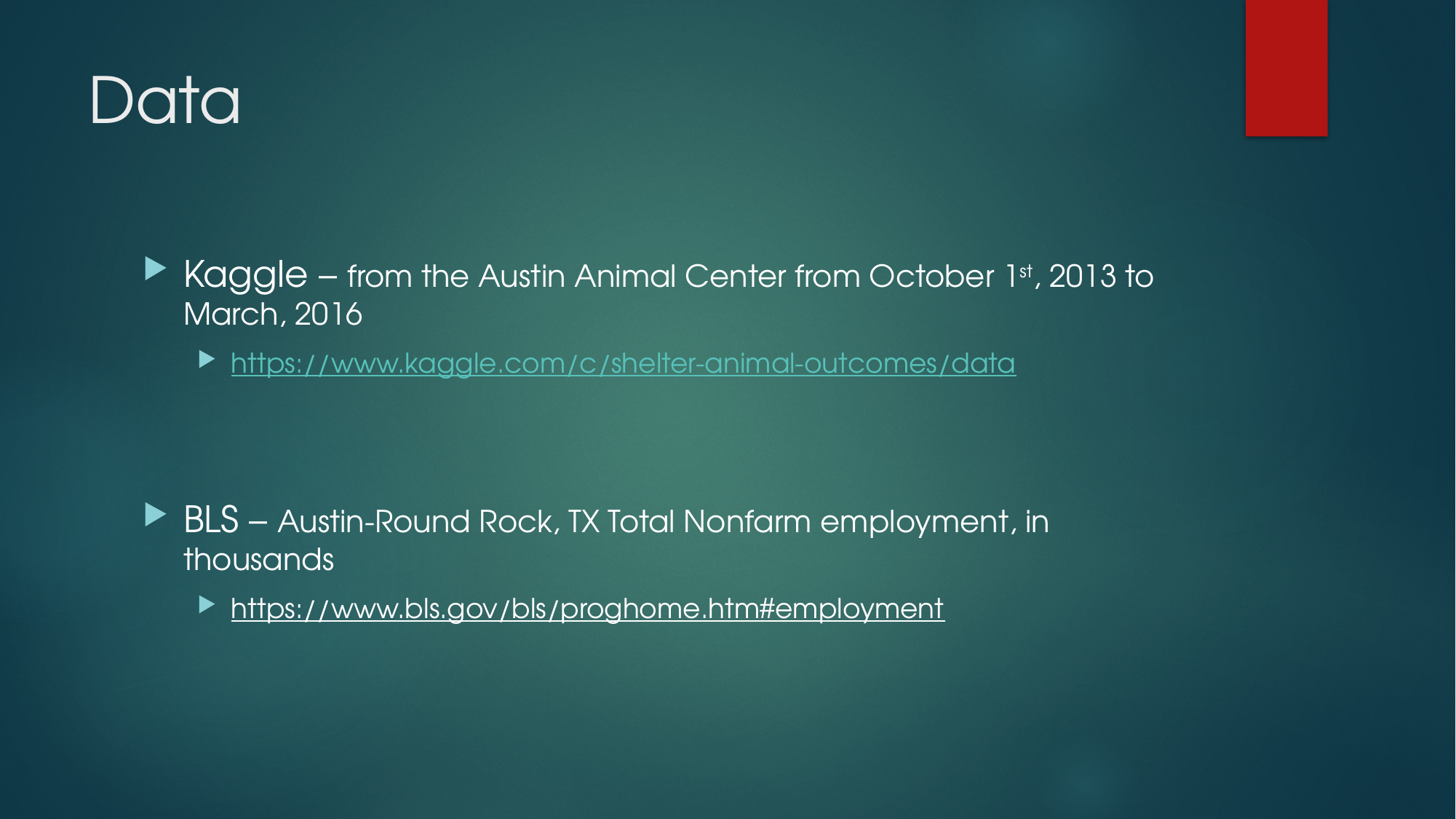

# Data
Kaggle – from the Austin Animal Center from October 1st, 2013 to March, 2016
https://www.kaggle.com/c/shelter-animal-outcomes/data

BLS – Austin-Round Rock, TX Total Nonfarm employment, in thousands
https://www.bls.gov/bls/proghome.htm#employment